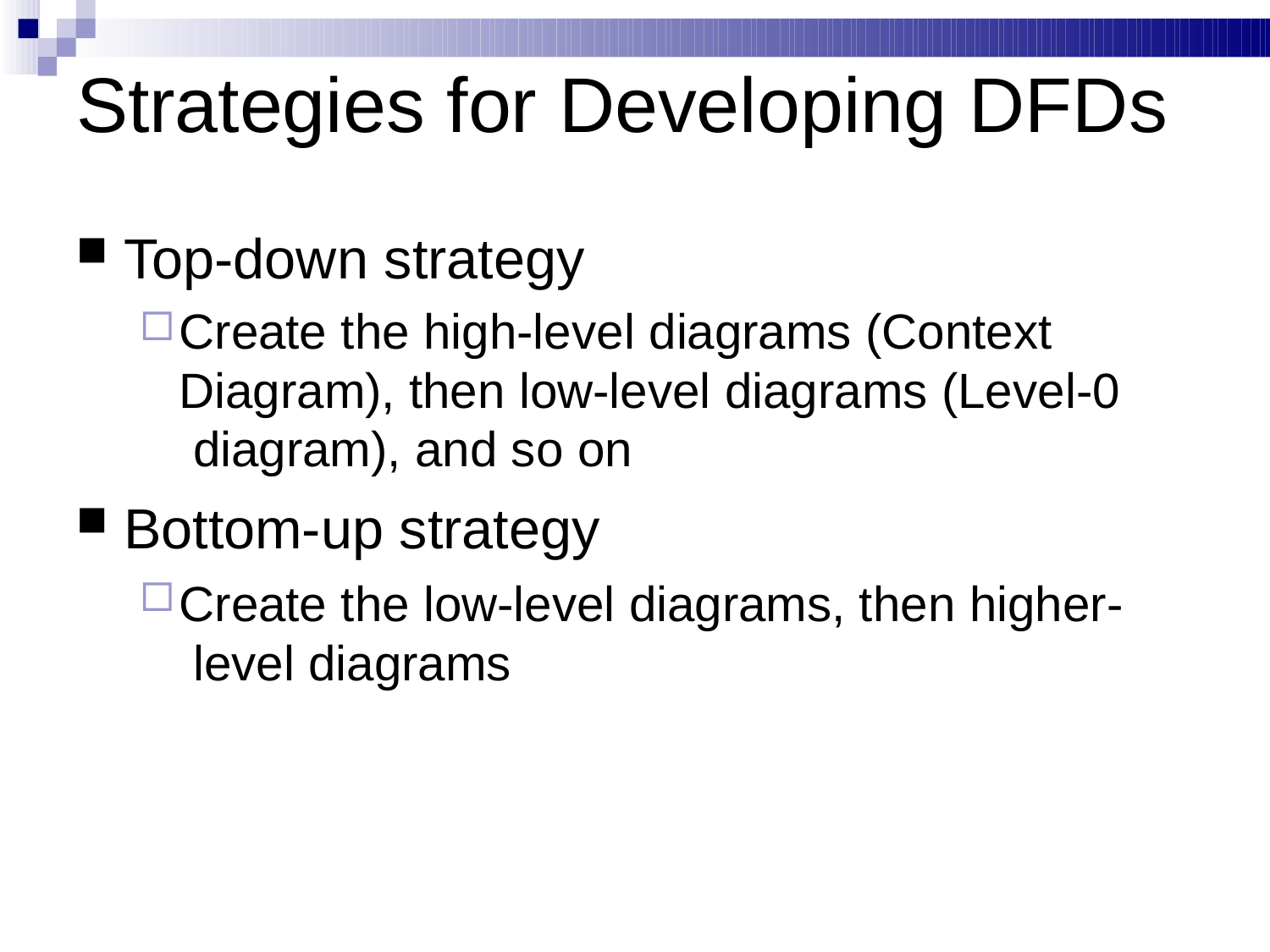

# Strategies for Developing DFDs
Top-down strategy
Create the high-level diagrams (Context  Diagram), then low-level diagrams (Level-0  diagram), and so on
Bottom-up strategy
Create the low-level diagrams, then higher-  level diagrams